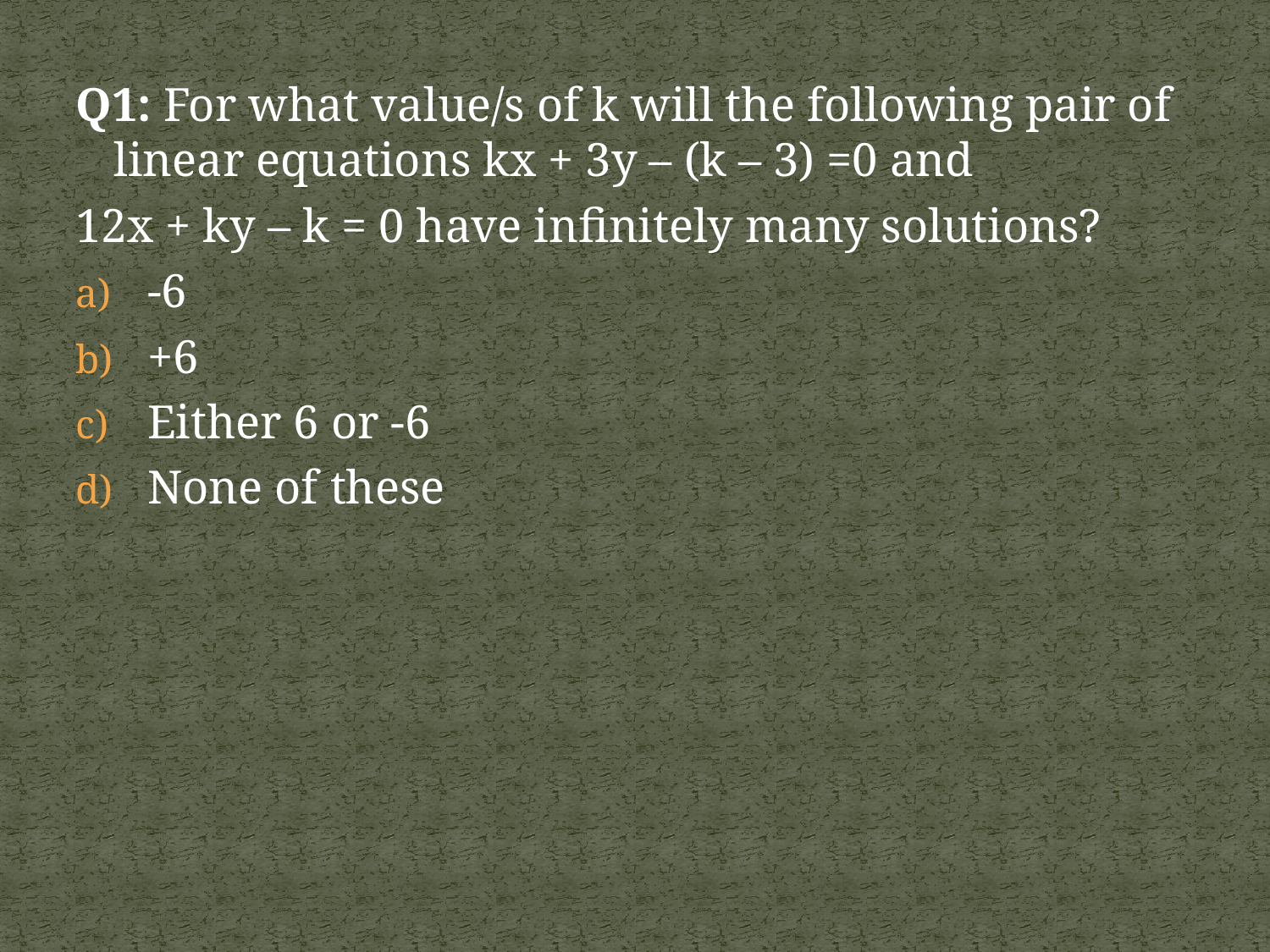

Q1: For what value/s of k will the following pair of linear equations kx + 3y – (k – 3) =0 and
12x + ky – k = 0 have infinitely many solutions?
-6
+6
Either 6 or -6
None of these